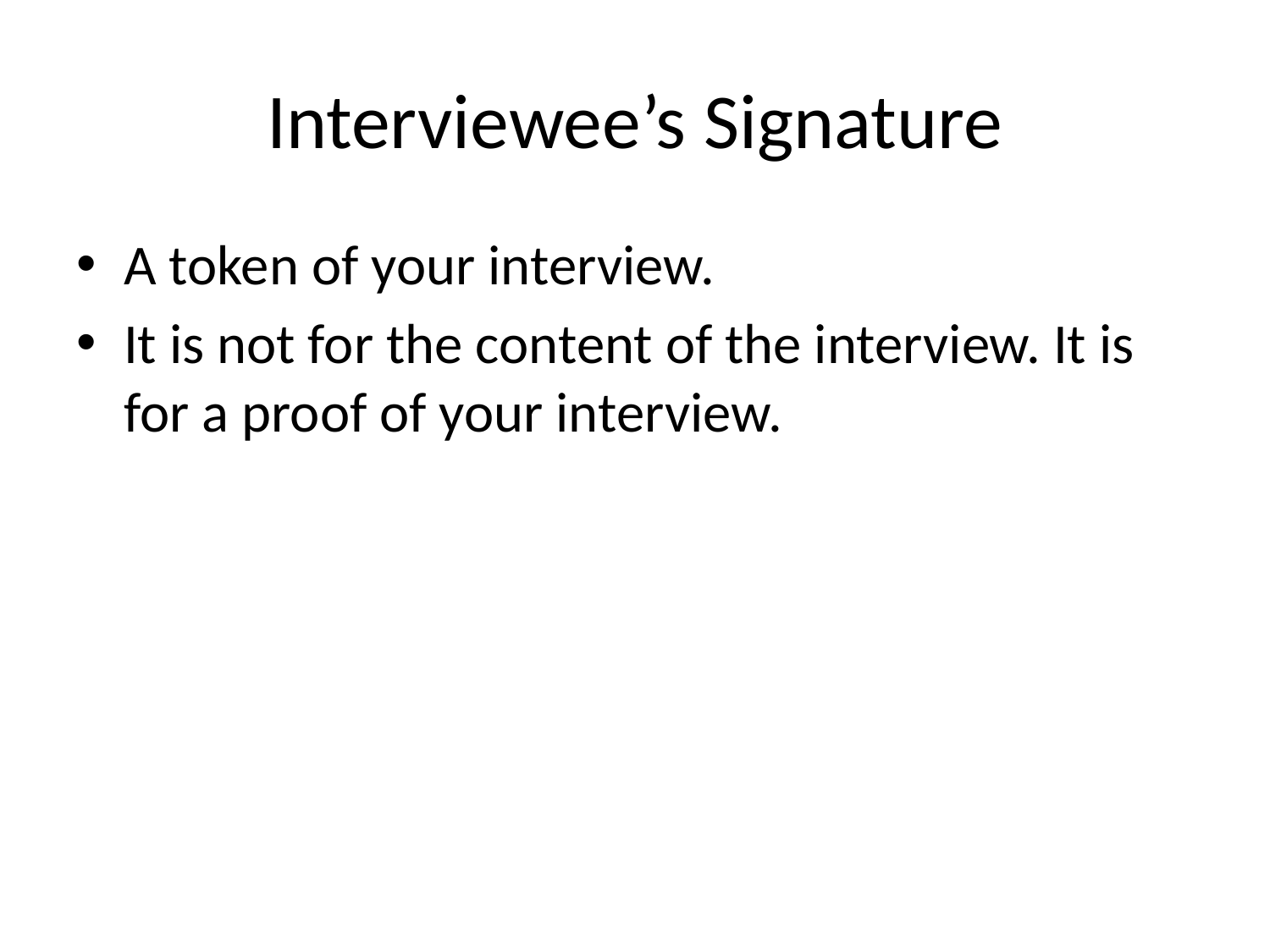

# Interviewee’s Signature
A token of your interview.
It is not for the content of the interview. It is for a proof of your interview.